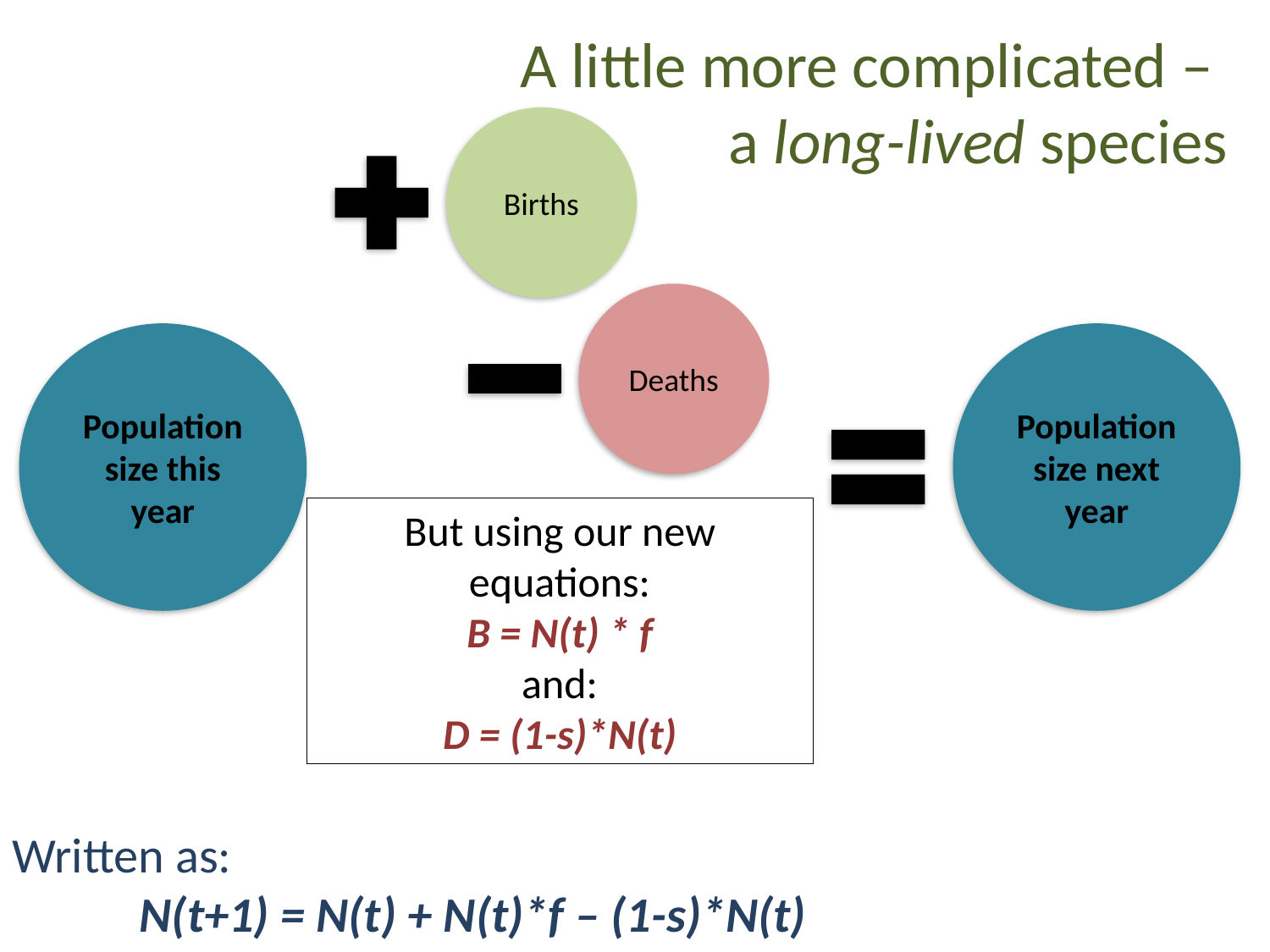

A little more complicated –
a long-lived species
Births

Deaths

Population size this year
Population size next year

But using our new equations:
B = N(t) * f
and:
D = (1-s)*N(t)
Written as:
	N(t+1) = N(t) + N(t)*f – (1-s)*N(t)